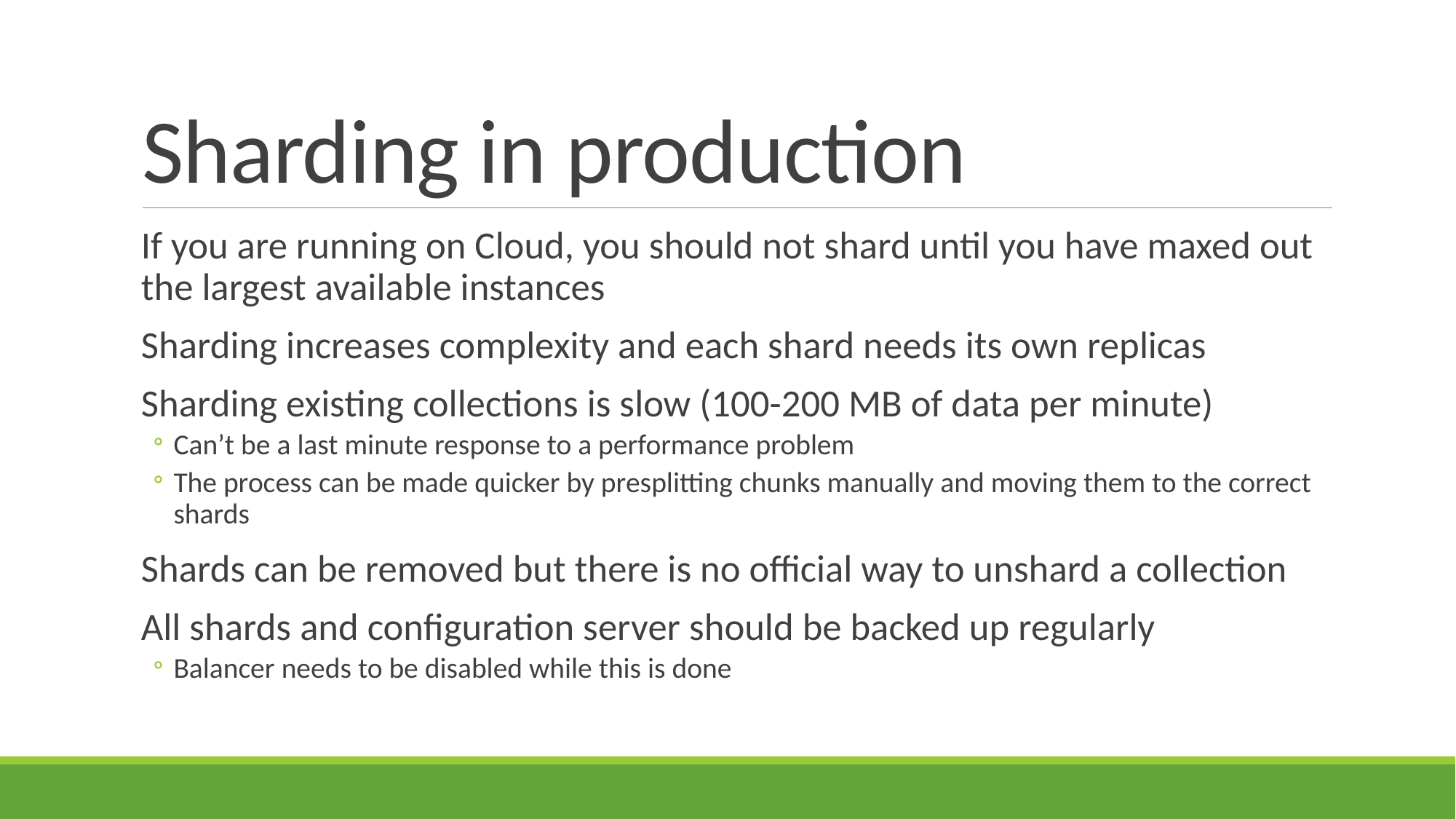

# Sharding in production
If you are running on Cloud, you should not shard until you have maxed out the largest available instances
Sharding increases complexity and each shard needs its own replicas
Sharding existing collections is slow (100-200 MB of data per minute)
Can’t be a last minute response to a performance problem
The process can be made quicker by presplitting chunks manually and moving them to the correct shards
Shards can be removed but there is no official way to unshard a collection
All shards and configuration server should be backed up regularly
Balancer needs to be disabled while this is done